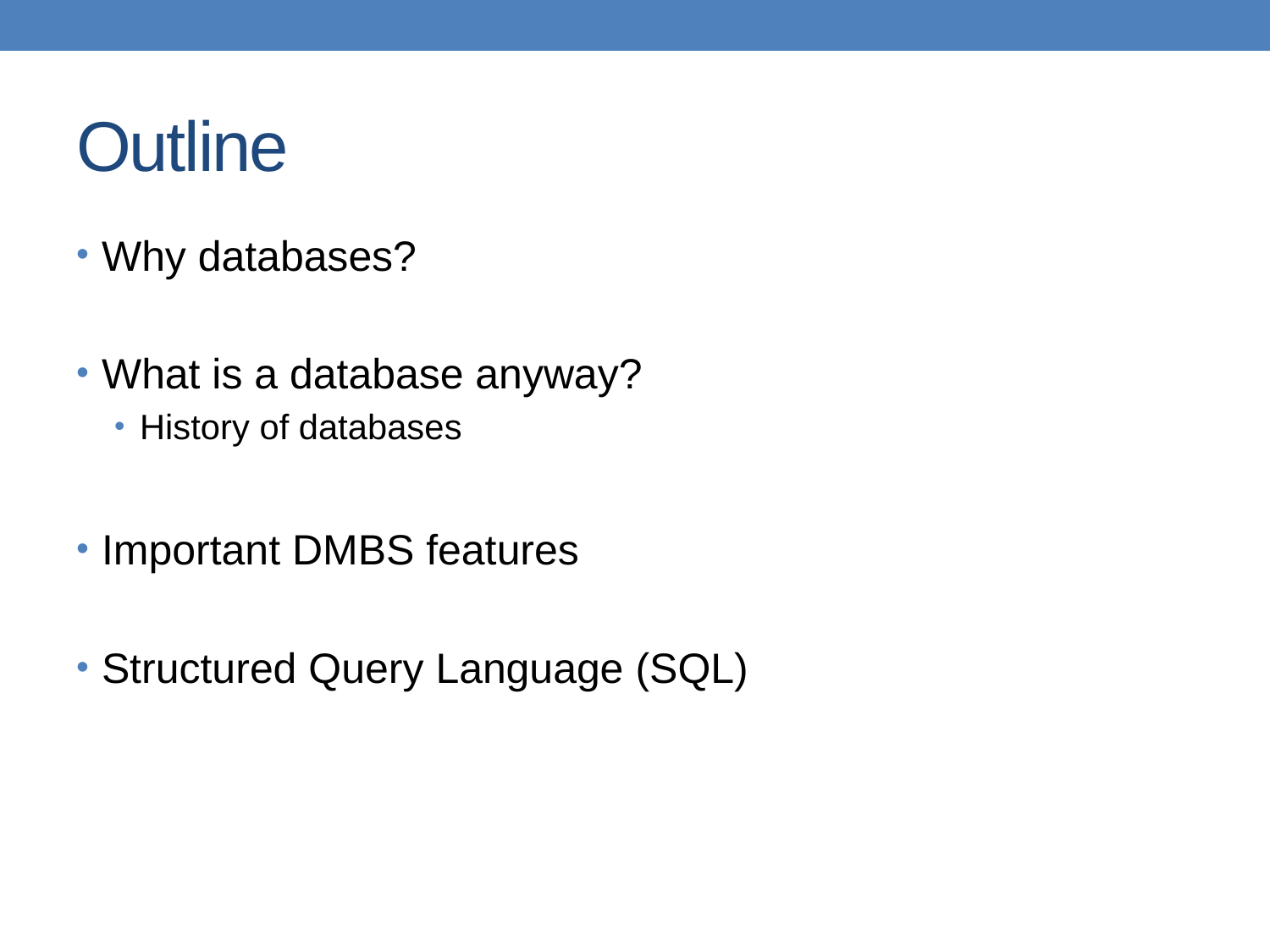

# Outline
Why databases?

What is a database anyway?
History of databases

Important DMBS features

Structured Query Language (SQL)